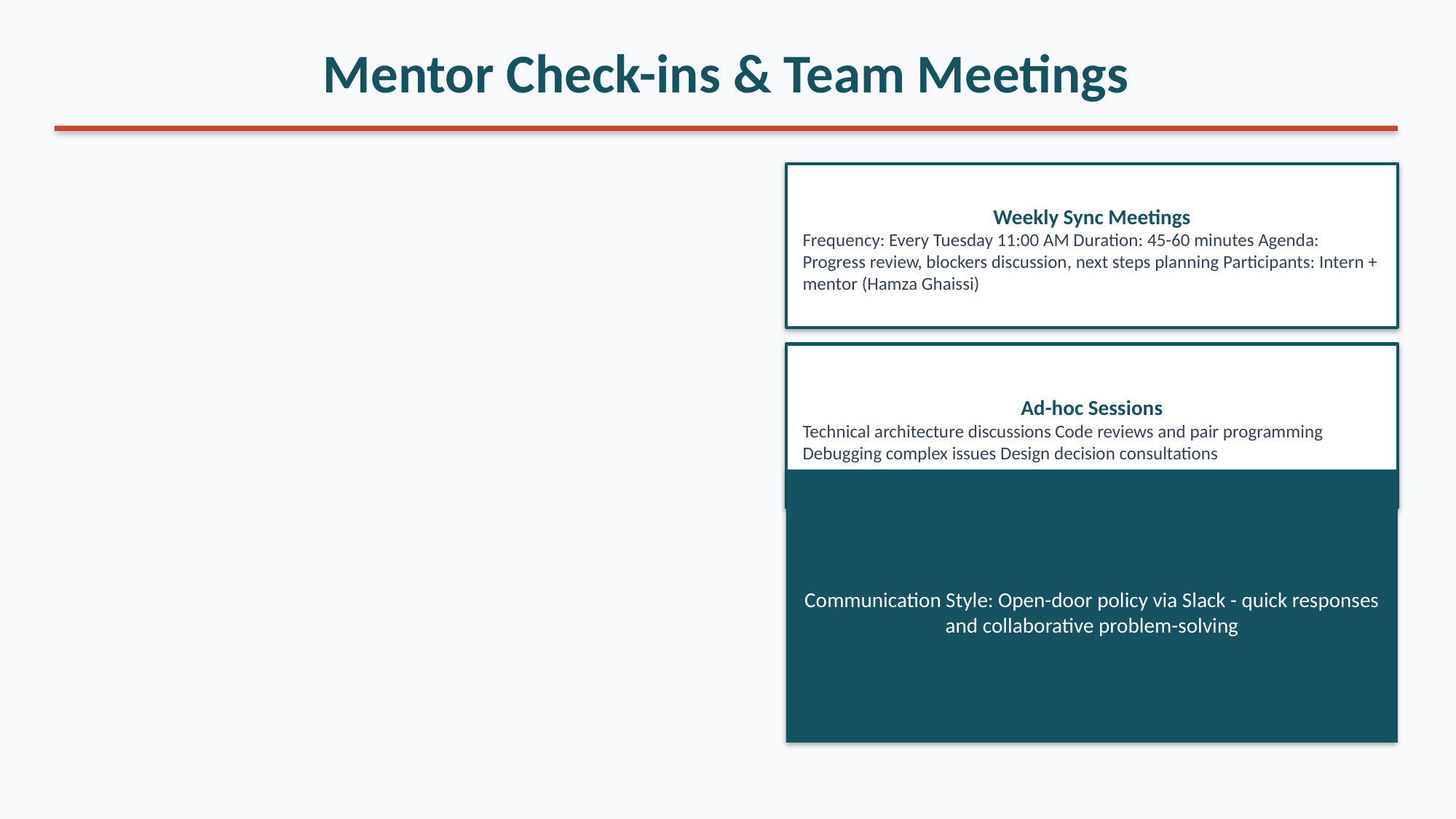

Mentor Check-ins & Team Meetings

Weekly Sync Meetings
Frequency: Every Tuesday 11:00 AM Duration: 45-60 minutes Agenda: Progress review, blockers discussion, next steps planning Participants: Intern + mentor (Hamza Ghaissi)
Ad-hoc Sessions
Technical architecture discussions Code reviews and pair programming Debugging complex issues Design decision consultations
Communication Style: Open-door policy via Slack - quick responses and collaborative problem-solving